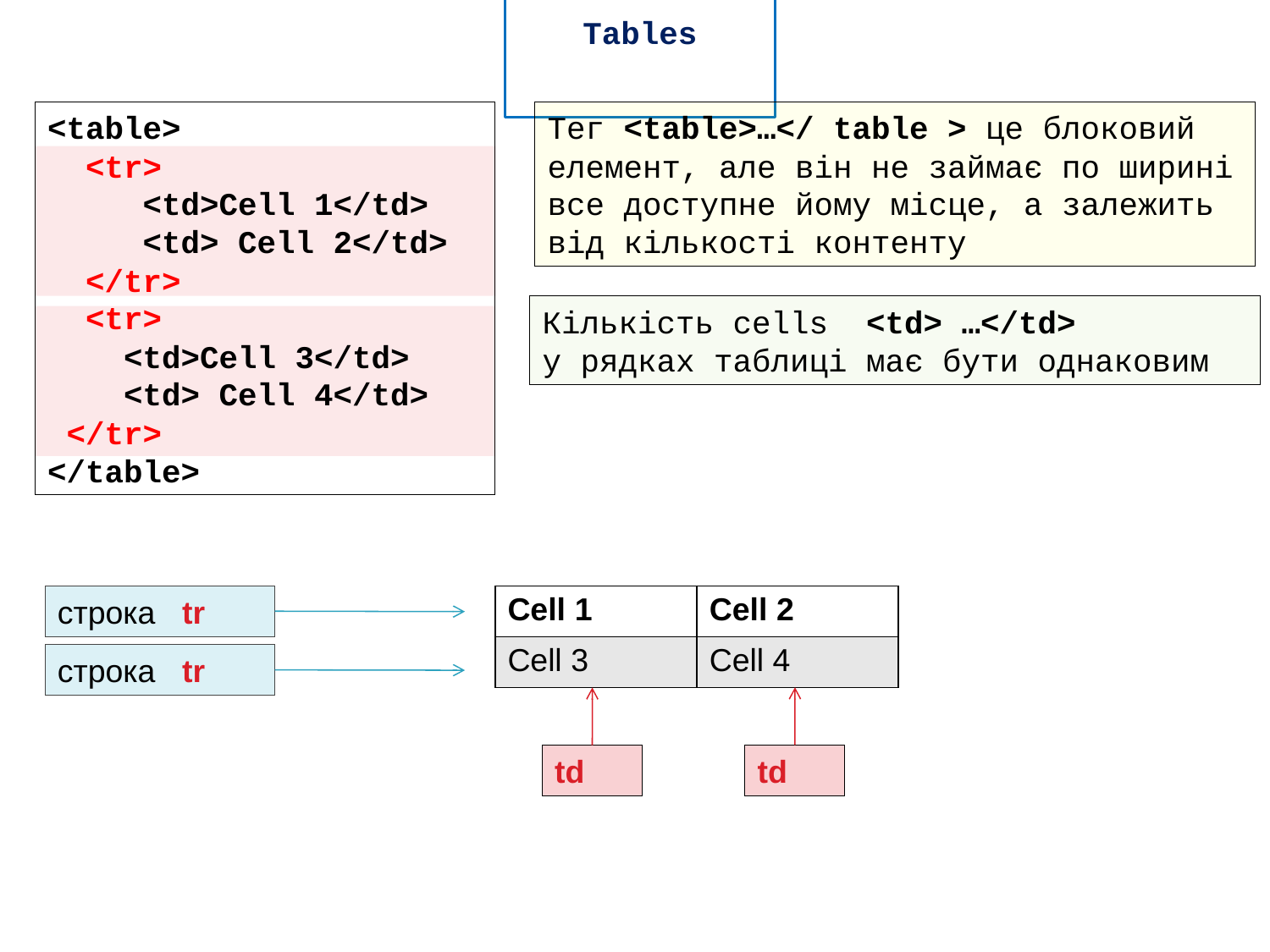

# Tables
<table>
  <tr>
     <td>Cell 1</td>
     <td> Cell 2</td>
  </tr>
  <tr>
    <td>Cell 3</td>
    <td> Cell 4</td>
 </tr>
</table>
Тег <table>…</ table > це блоковий
елемент, але він не займає по ширині
все доступне йому місце, а залежить від кількості контенту

Кількість cells  <td> …</td>
у рядках таблиці має бути однаковим

cтрока   tr
| Cell 1 | Cell 2 |
| --- | --- |
| Cell 3 | Cell 4 |
cтрока   tr
td
td